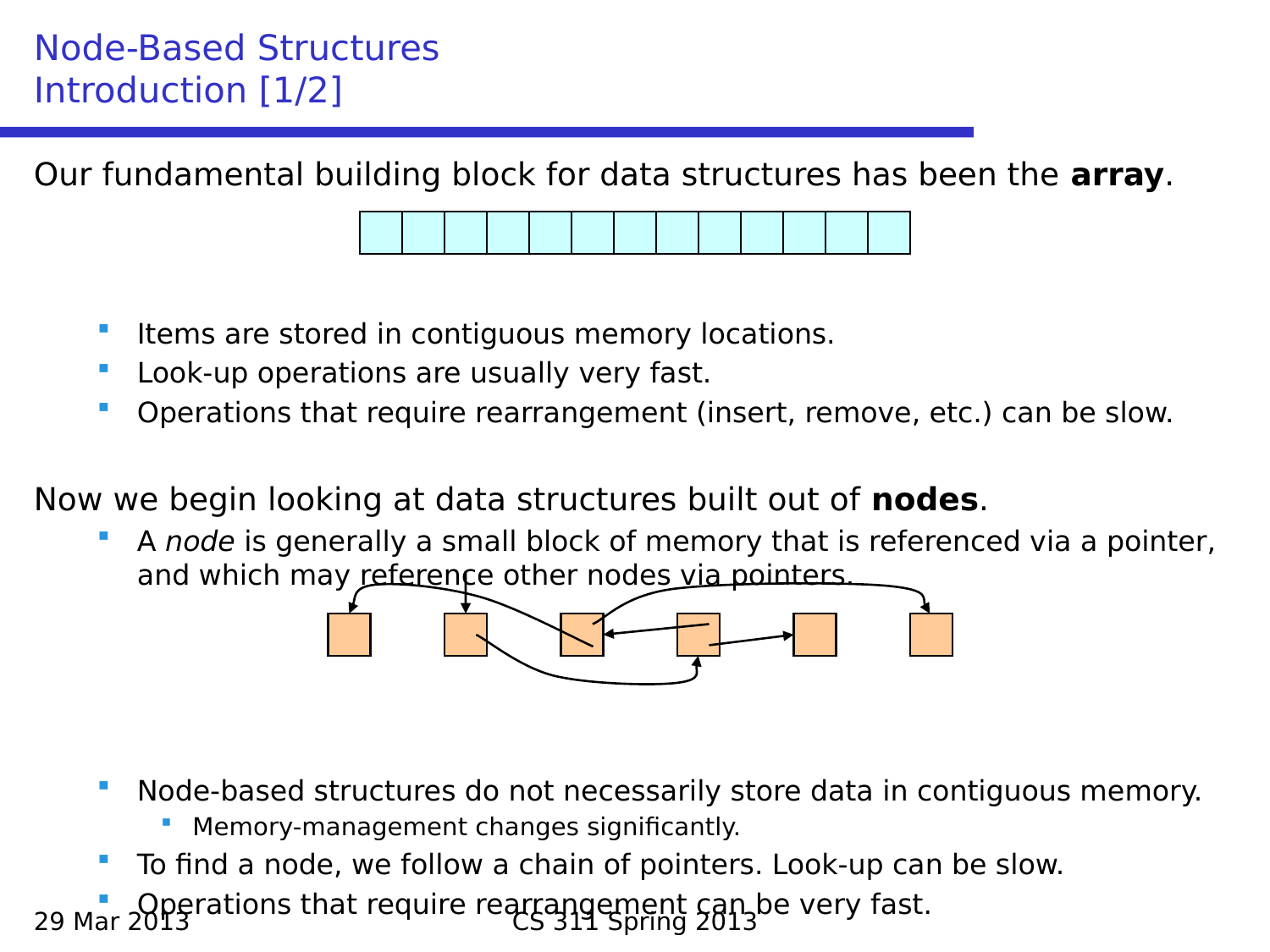

# Node-Based Structures Introduction [1/2]
Our fundamental building block for data structures has been the array.

Items are stored in contiguous memory locations.
Look-up operations are usually very fast.
Operations that require rearrangement (insert, remove, etc.) can be slow.

Now we begin looking at data structures built out of nodes.
A node is generally a small block of memory that is referenced via a pointer, and which may reference other nodes via pointers.

Node-based structures do not necessarily store data in contiguous memory.
Memory-management changes significantly.
To find a node, we follow a chain of pointers. Look-up can be slow.
Operations that require rearrangement can be very fast.

29 Mar 2013
CS 311 Spring 2013